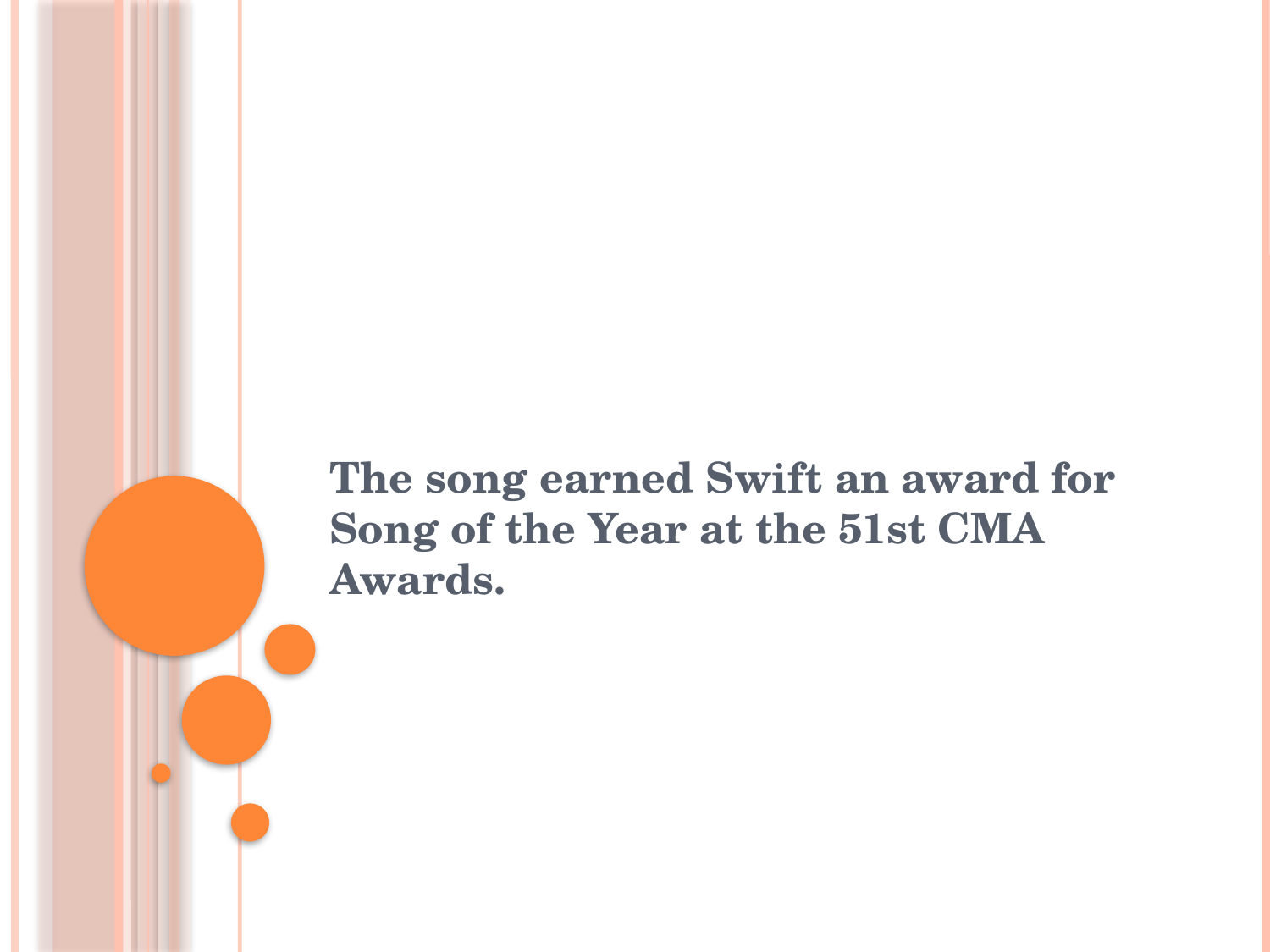

#
The song earned Swift an award for Song of the Year at the 51st CMA Awards.